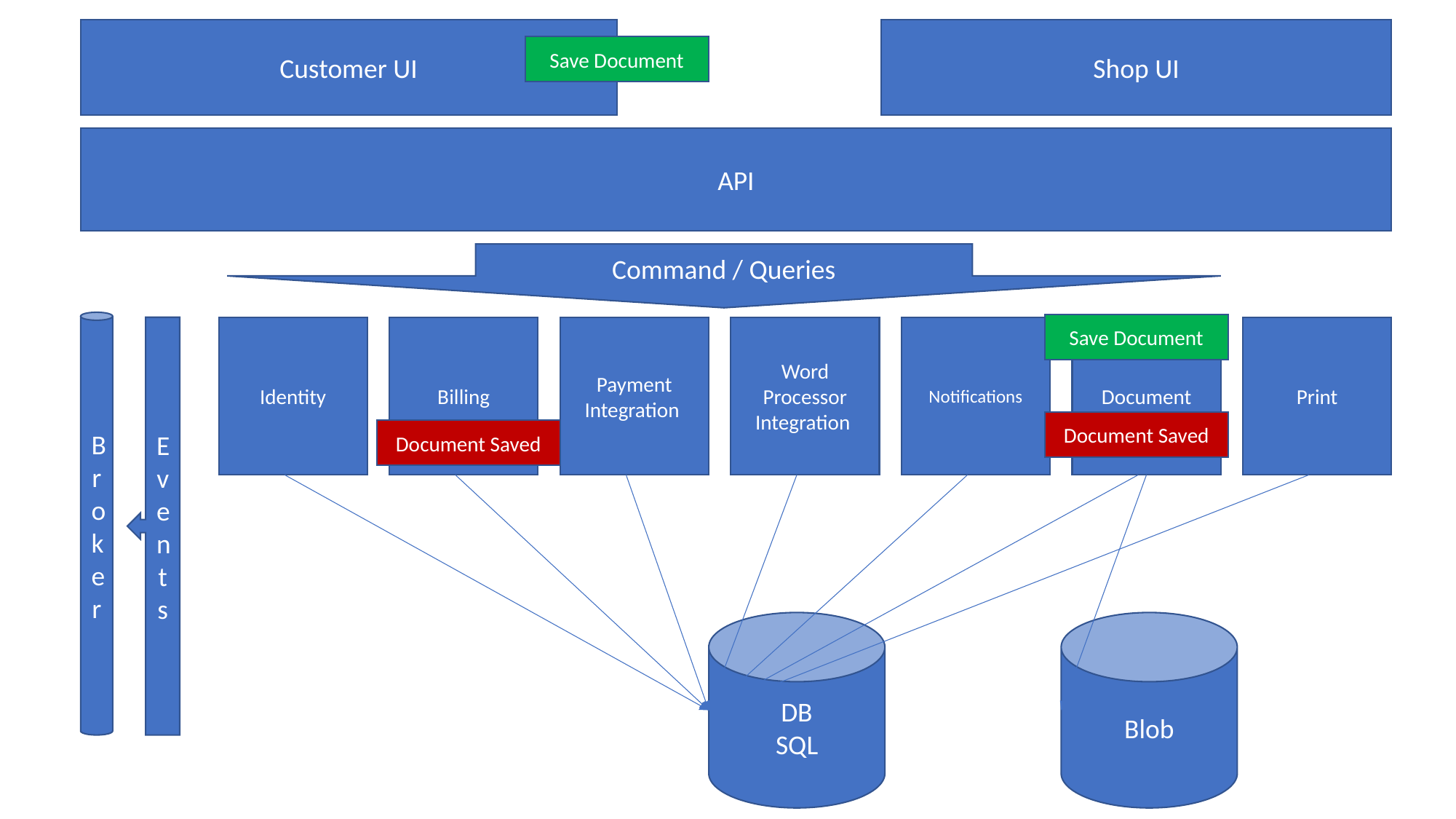

Customer UI
Shop UI
Save Document
API
Command / Queries
Broker
Save Document
Events
Document
Print
Identity
Billing
Payment Integration
Notifications
Word Processor
Integration
Document Saved
Document Saved
DB
SQL
Blob